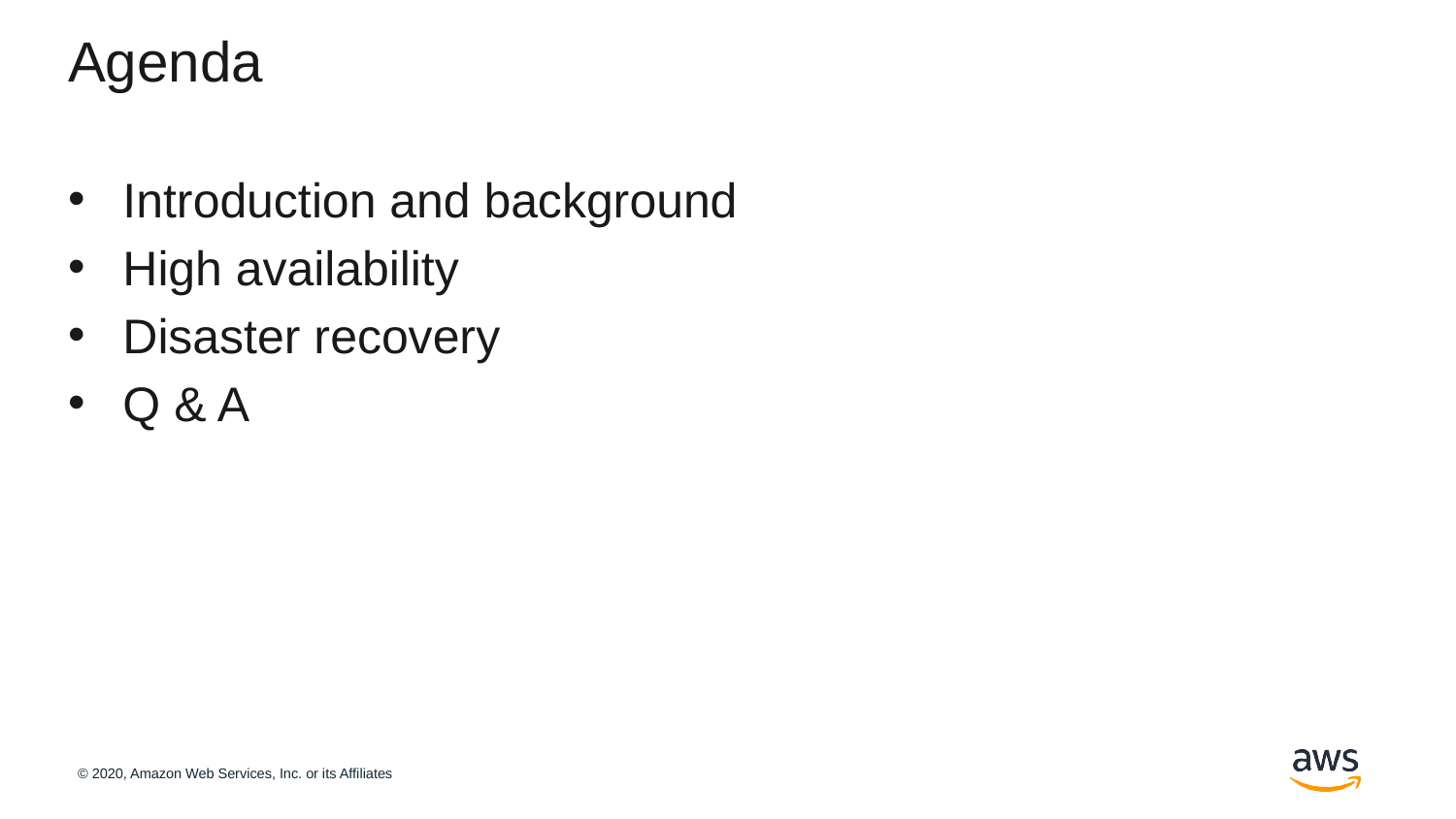

# Agenda
Introduction and background
High availability
Disaster recovery
Q & A